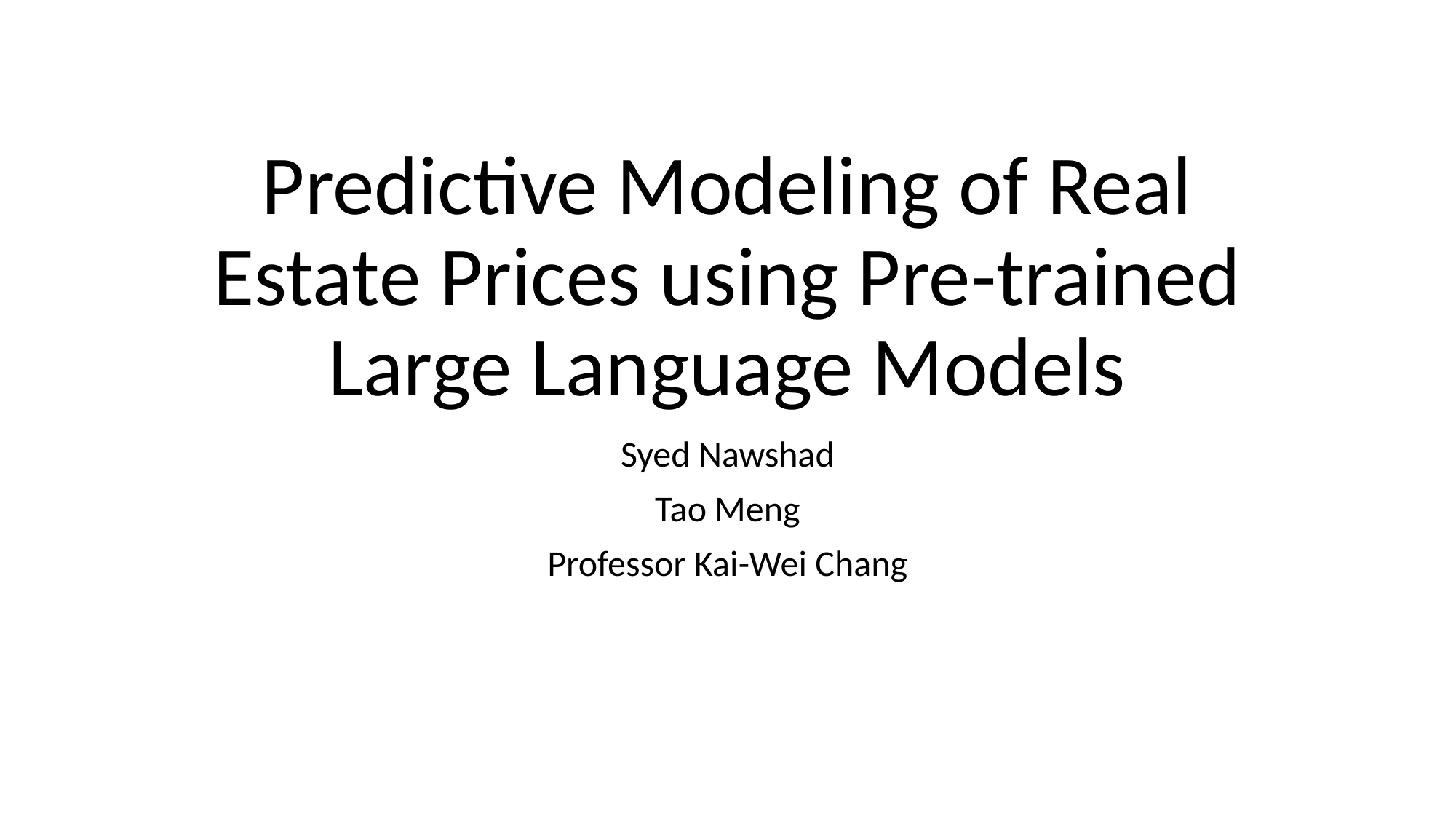

# Predictive Modeling of Real Estate Prices using Pre-trained Large Language Models
Syed Nawshad
Tao Meng
Professor Kai-Wei Chang